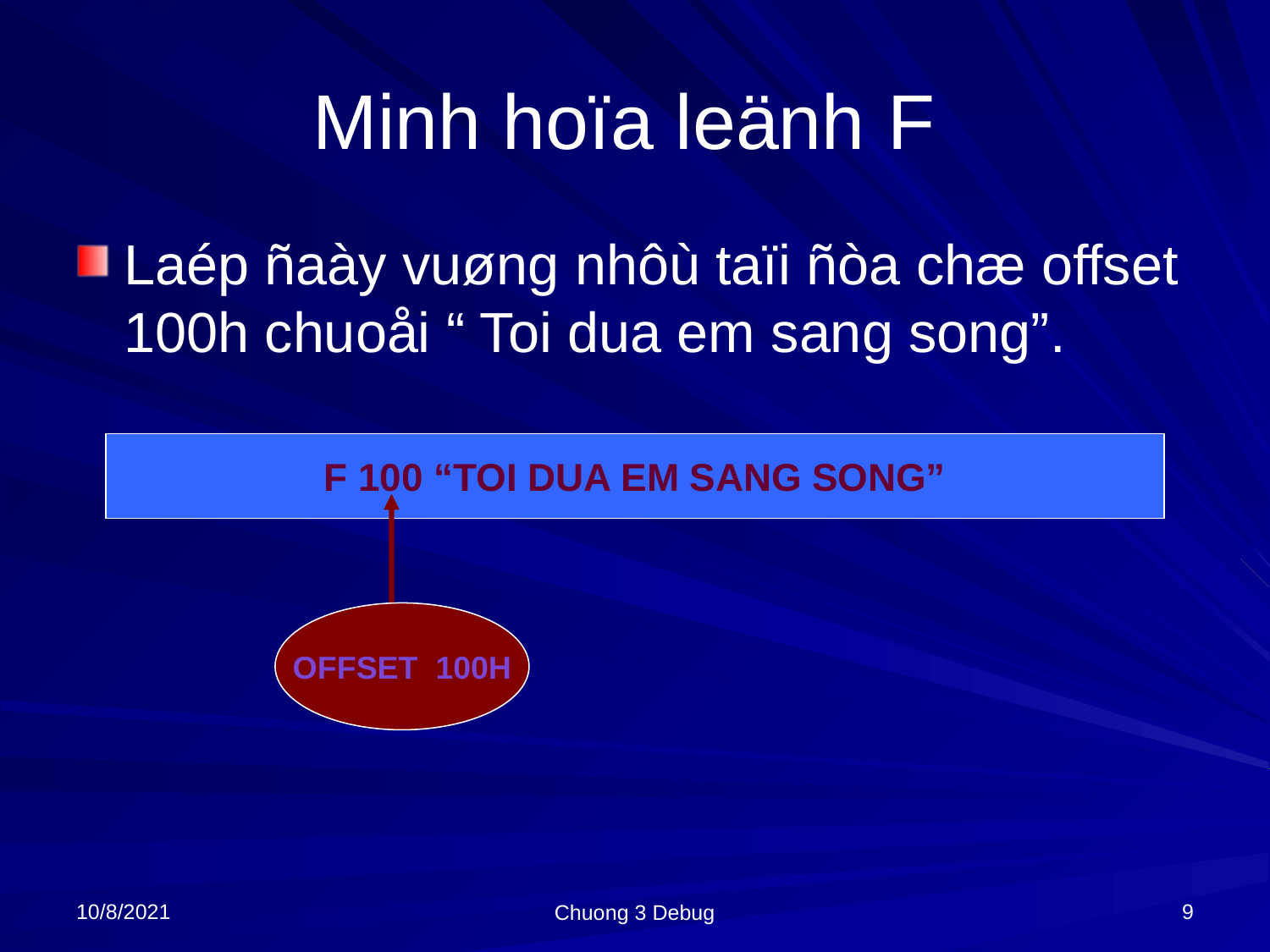

# Minh hoïa leänh F
Laép ñaày vuøng nhôù taïi ñòa chæ offset 100h chuoåi “ Toi dua em sang song”.
F 100 “TOI DUA EM SANG SONG”

OFFSET  100H
10/8/2021
9
Chuong 3 Debug